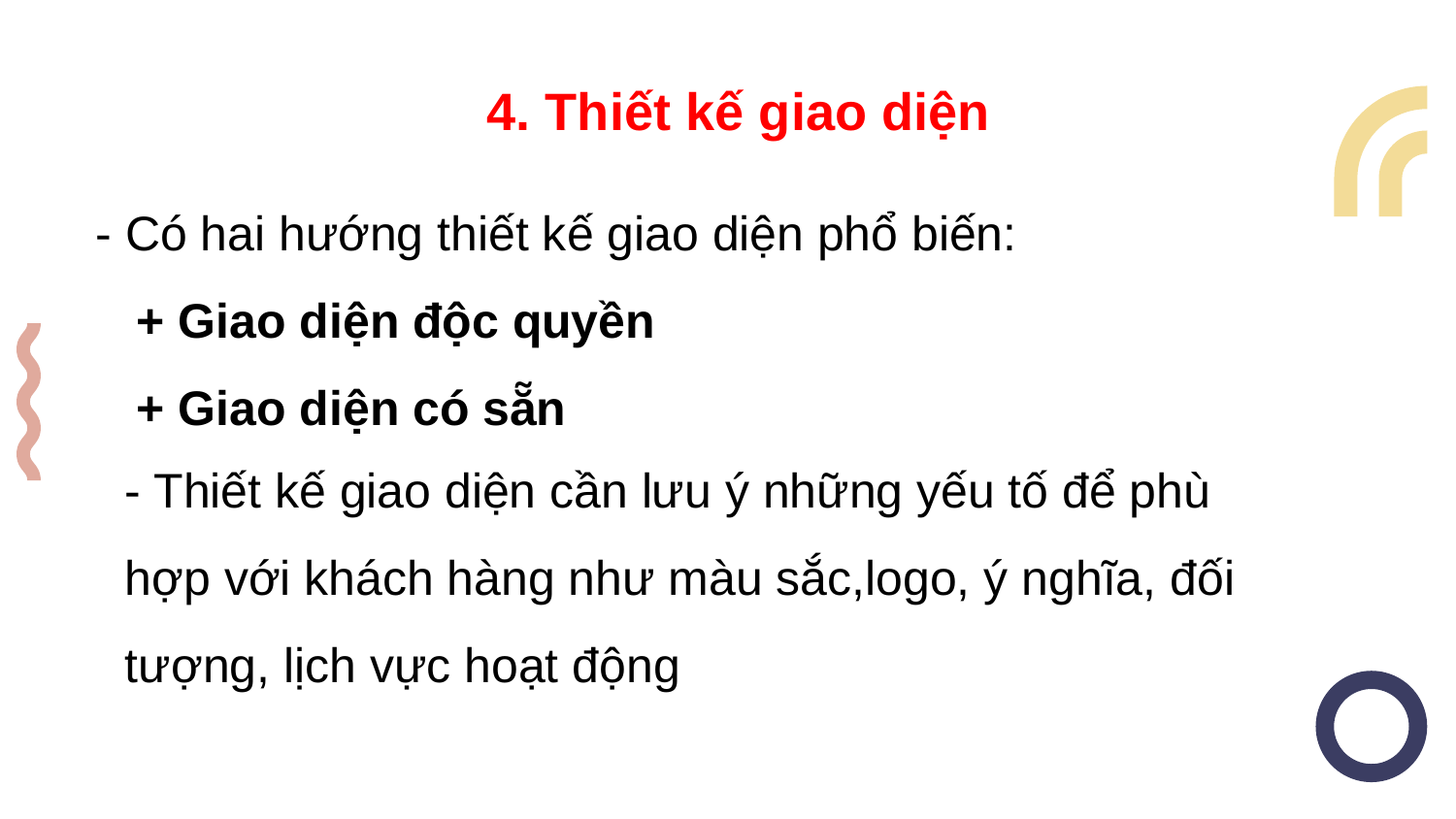

4. Thiết kế giao diện
- Có hai hướng thiết kế giao diện phổ biến:
   + Giao diện độc quyền
   + Giao diện có sẵn
- Thiết kế giao diện cần lưu ý những yếu tố để phù hợp với khách hàng như màu sắc,logo, ý nghĩa, đối tượng, lịch vực hoạt động